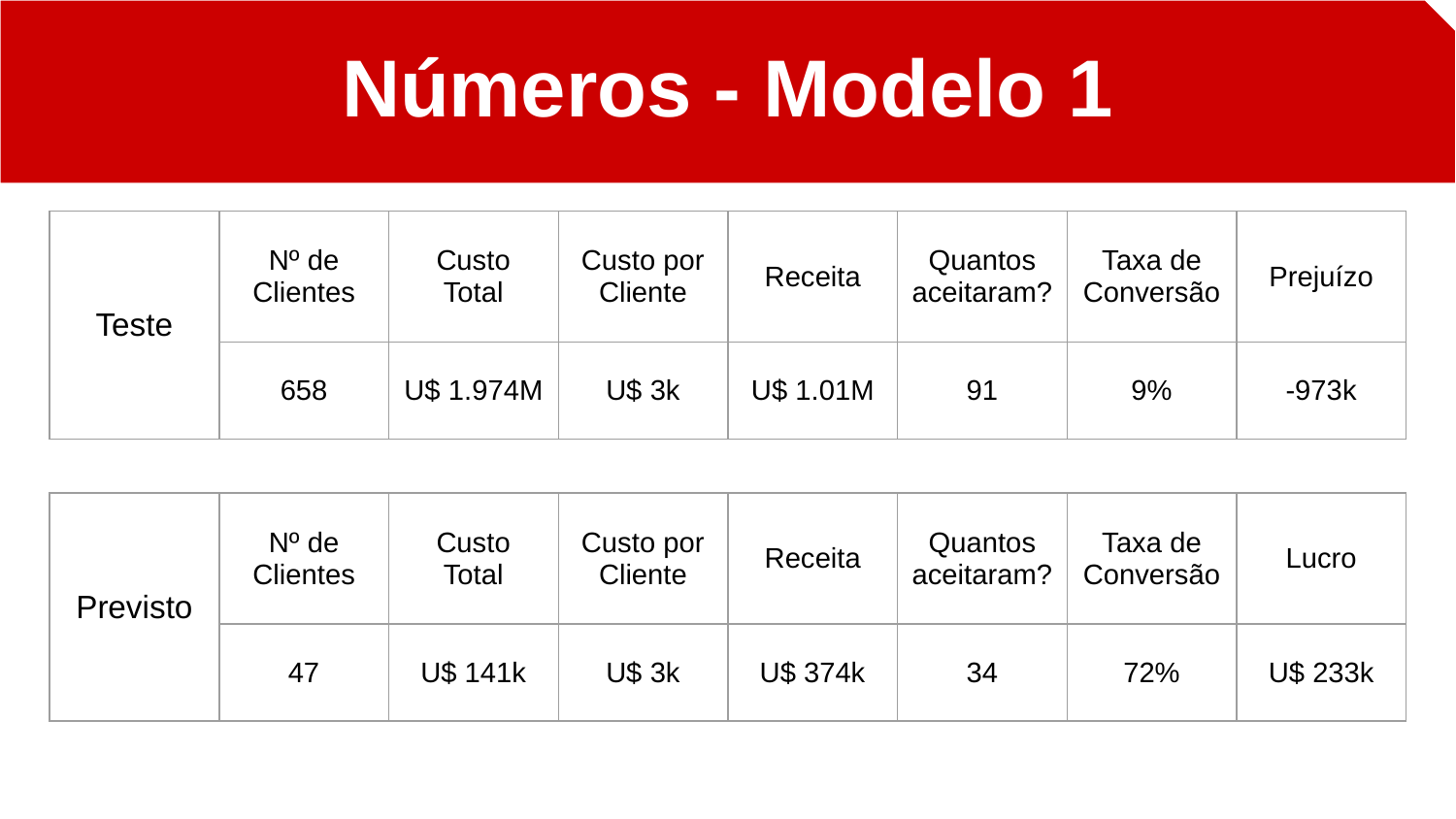

Números - Modelo 1

#

| Teste | Nº de Clientes | Custo Total | Custo por Cliente | Receita | Quantos aceitaram? | Taxa de Conversão | Prejuízo |
| --- | --- | --- | --- | --- | --- | --- | --- |
|  | 658 | U$ 1.974M | U$ 3k | U$ 1.01M | 91 | 9% | -973k |

| Previsto | Nº de Clientes | Custo Total | Custo por Cliente | Receita | Quantos aceitaram? | Taxa de Conversão | Lucro |
| --- | --- | --- | --- | --- | --- | --- | --- |
|  | 47 | U$ 141k | U$ 3k | U$ 374k | 34 | 72% | U$ 233k |